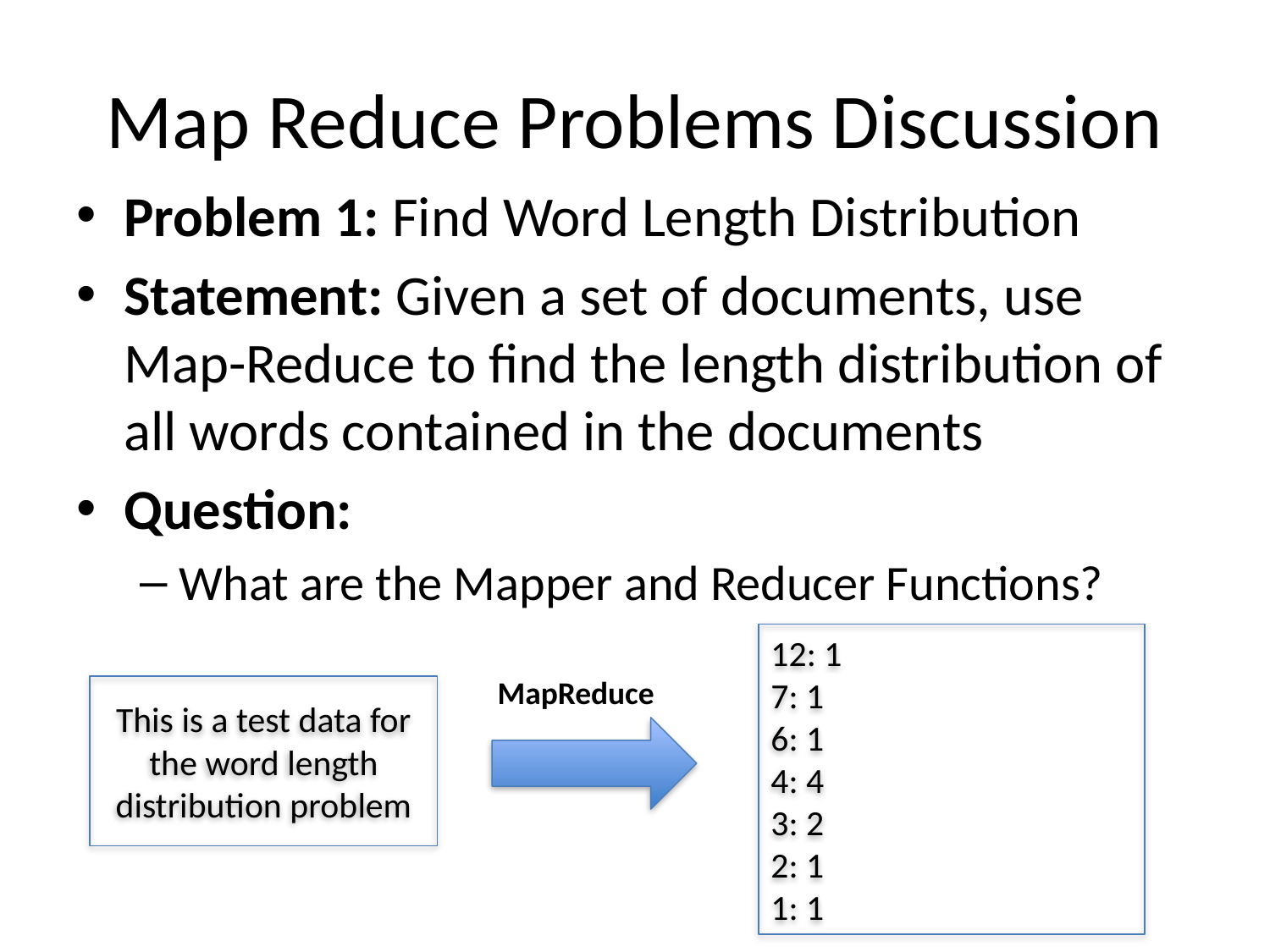

# Map Reduce Problems Discussion
Problem 1: Find Word Length Distribution
Statement: Given a set of documents, use Map-Reduce to find the length distribution of all words contained in the documents
Question:
What are the Mapper and Reducer Functions?
12: 1
7: 1
6: 1
4: 4
3: 2
2: 1
1: 1
MapReduce
This is a test data for
the word length distribution problem